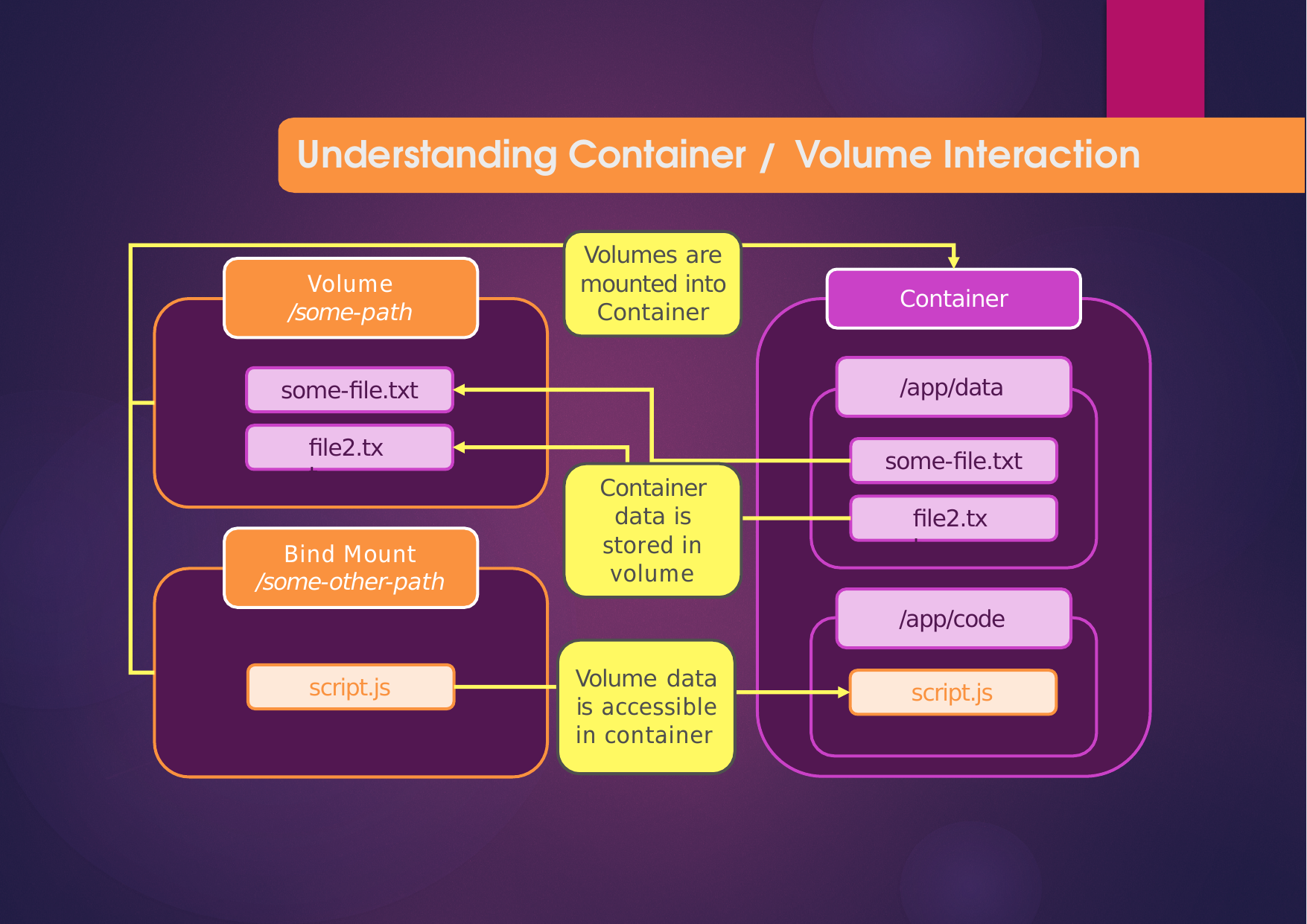

# Understanding Container / Volume Interaction

Volumes are mounted into Container

Volume
/some-path
Container

/app/data
some-file.txt

file2.txt

some-file.txt
Container data is stored in volume

file2.txt

Bind Mount
/some-other-path

/app/code

Volume data is accessible in container

script.js
script.js